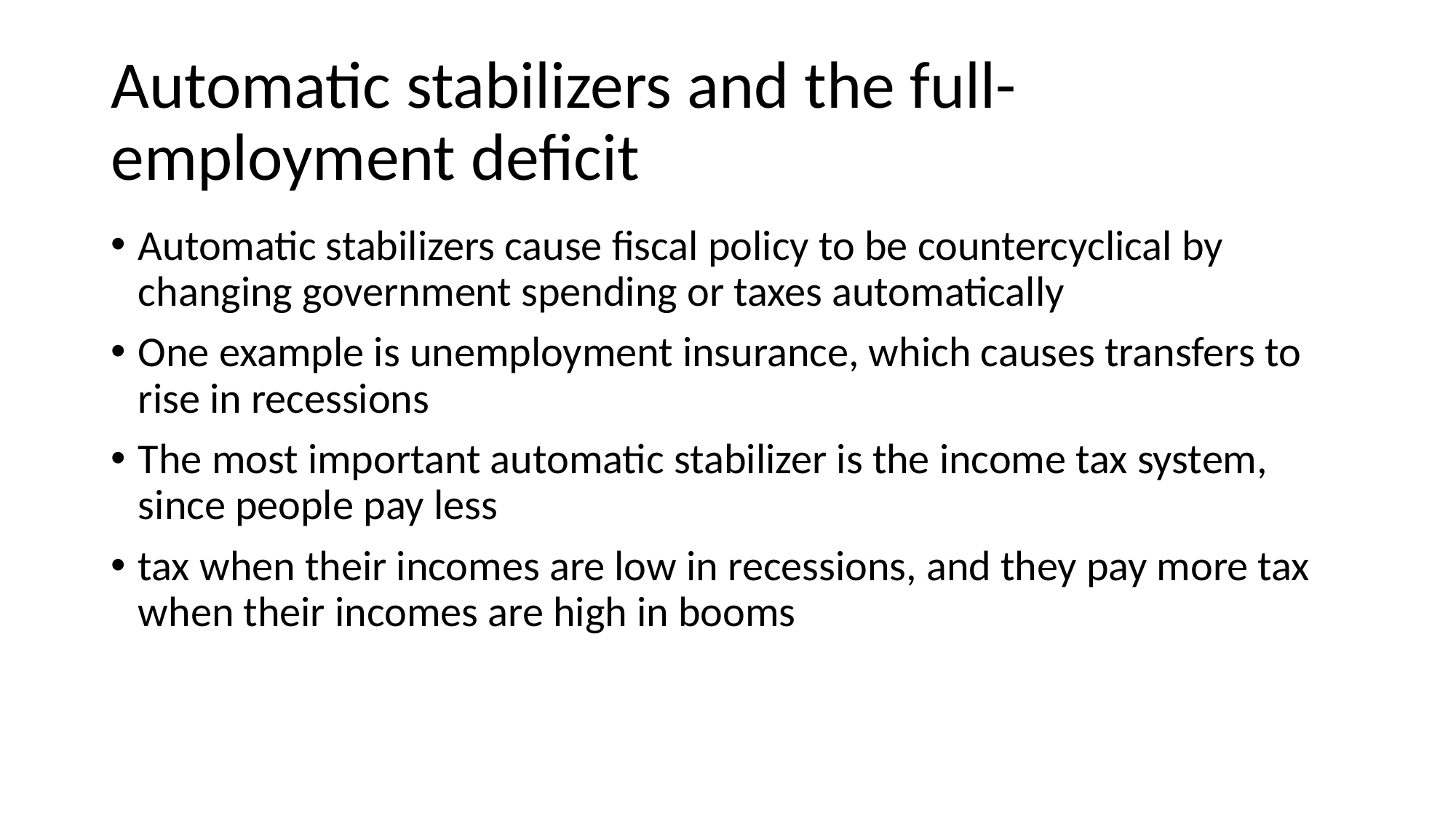

# Automatic stabilizers and the full-employment deficit
Automatic stabilizers cause fiscal policy to be countercyclical by changing government spending or taxes automatically
One example is unemployment insurance, which causes transfers to rise in recessions
The most important automatic stabilizer is the income tax system, since people pay less
tax when their incomes are low in recessions, and they pay more tax when their incomes are high in booms